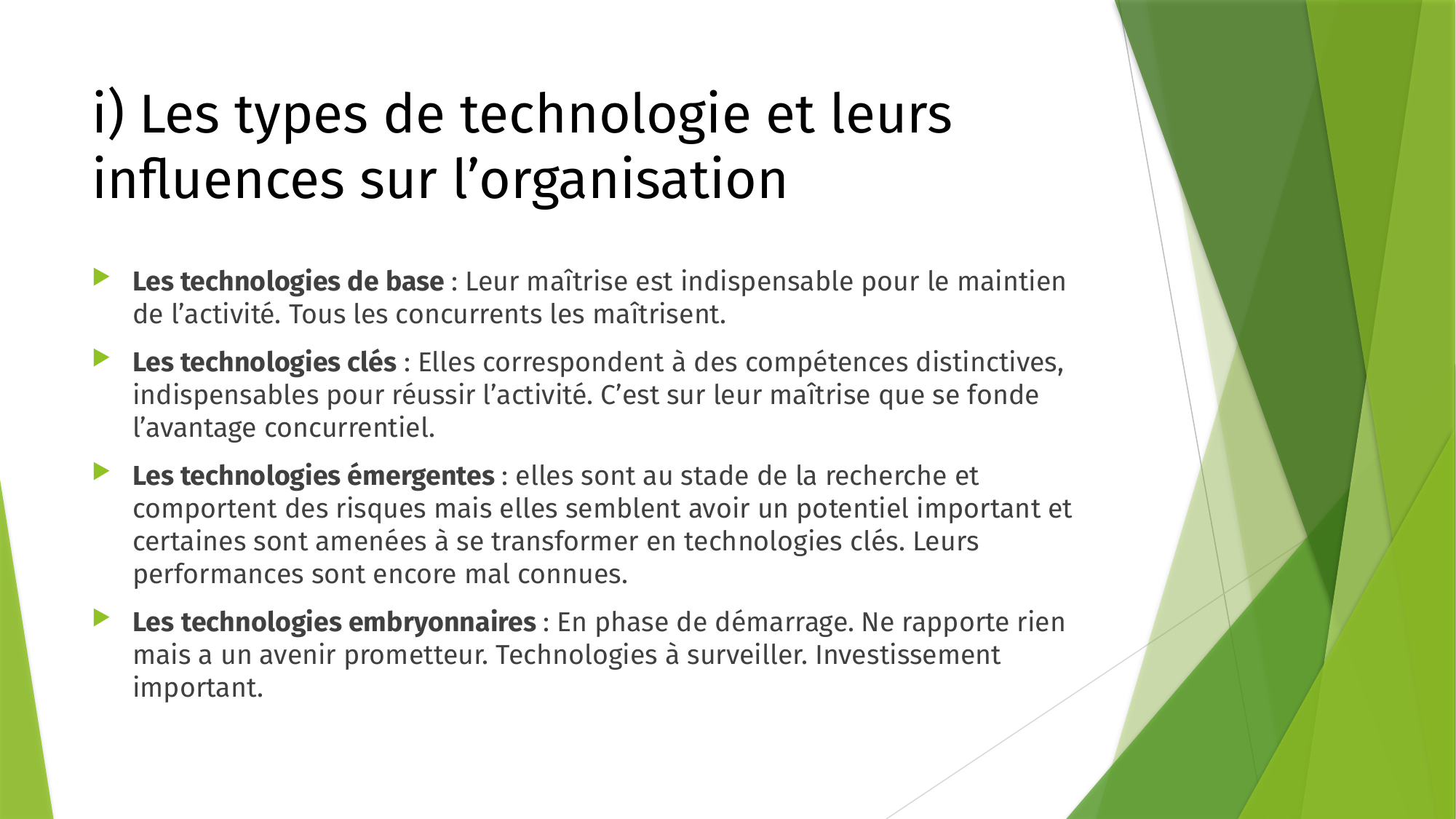

# i) Les types de technologie et leurs influences sur l’organisation
Les technologies de base : Leur maîtrise est indispensable pour le maintien de l’activité. Tous les concurrents les maîtrisent.
Les technologies clés : Elles correspondent à des compétences distinctives, indispensables pour réussir l’activité. C’est sur leur maîtrise que se fonde l’avantage concurrentiel.
Les technologies émergentes : elles sont au stade de la recherche et comportent des risques mais elles semblent avoir un potentiel important et certaines sont amenées à se transformer en technologies clés. Leurs performances sont encore mal connues.
Les technologies embryonnaires : En phase de démarrage. Ne rapporte rien mais a un avenir prometteur. Technologies à surveiller. Investissement important.